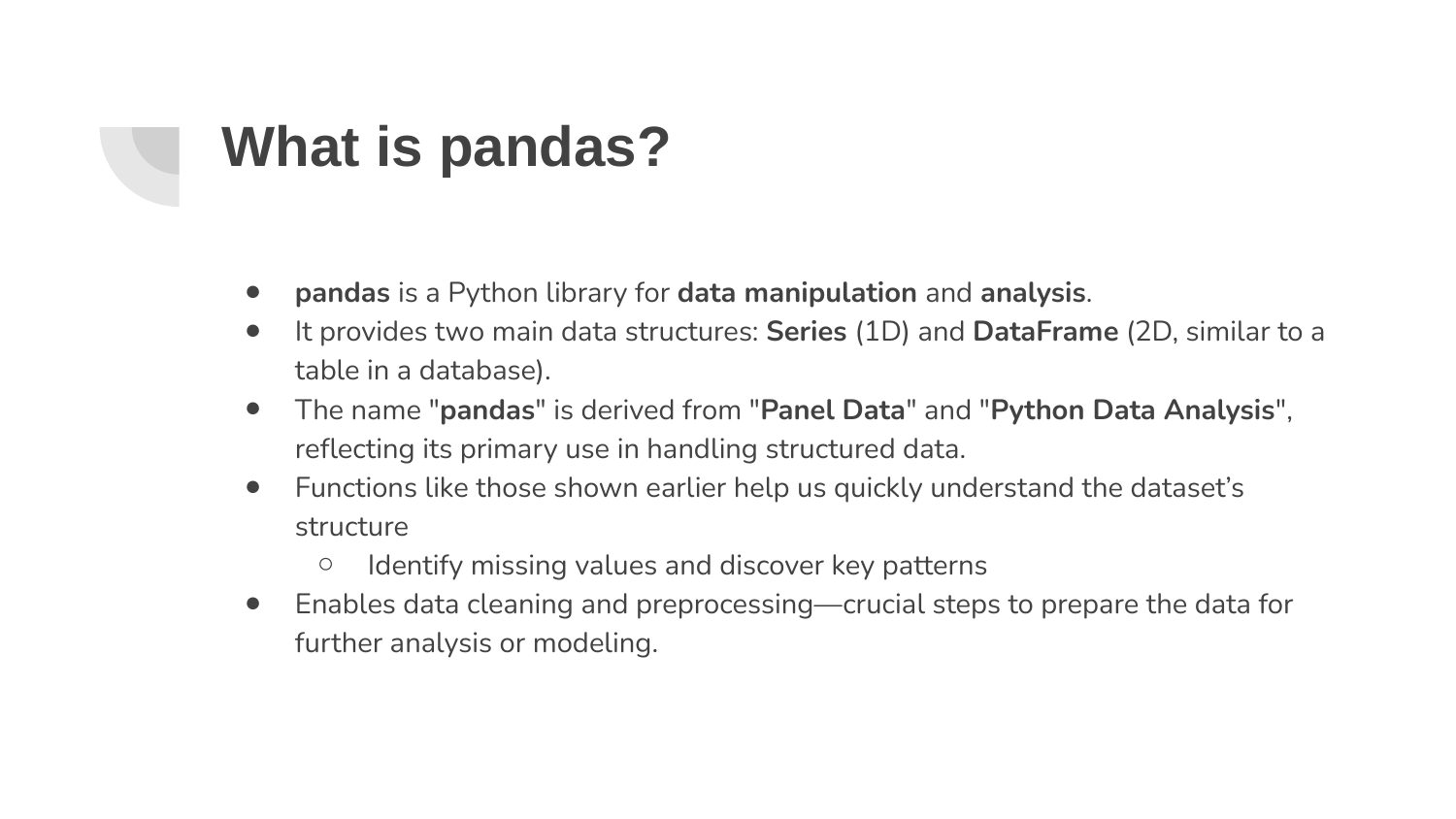

# What is pandas?
pandas is a Python library for data manipulation and analysis.
It provides two main data structures: Series (1D) and DataFrame (2D, similar to a table in a database).
The name "pandas" is derived from "Panel Data" and "Python Data Analysis", reflecting its primary use in handling structured data.
Functions like those shown earlier help us quickly understand the dataset’s structure
Identify missing values and discover key patterns
Enables data cleaning and preprocessing—crucial steps to prepare the data for further analysis or modeling.